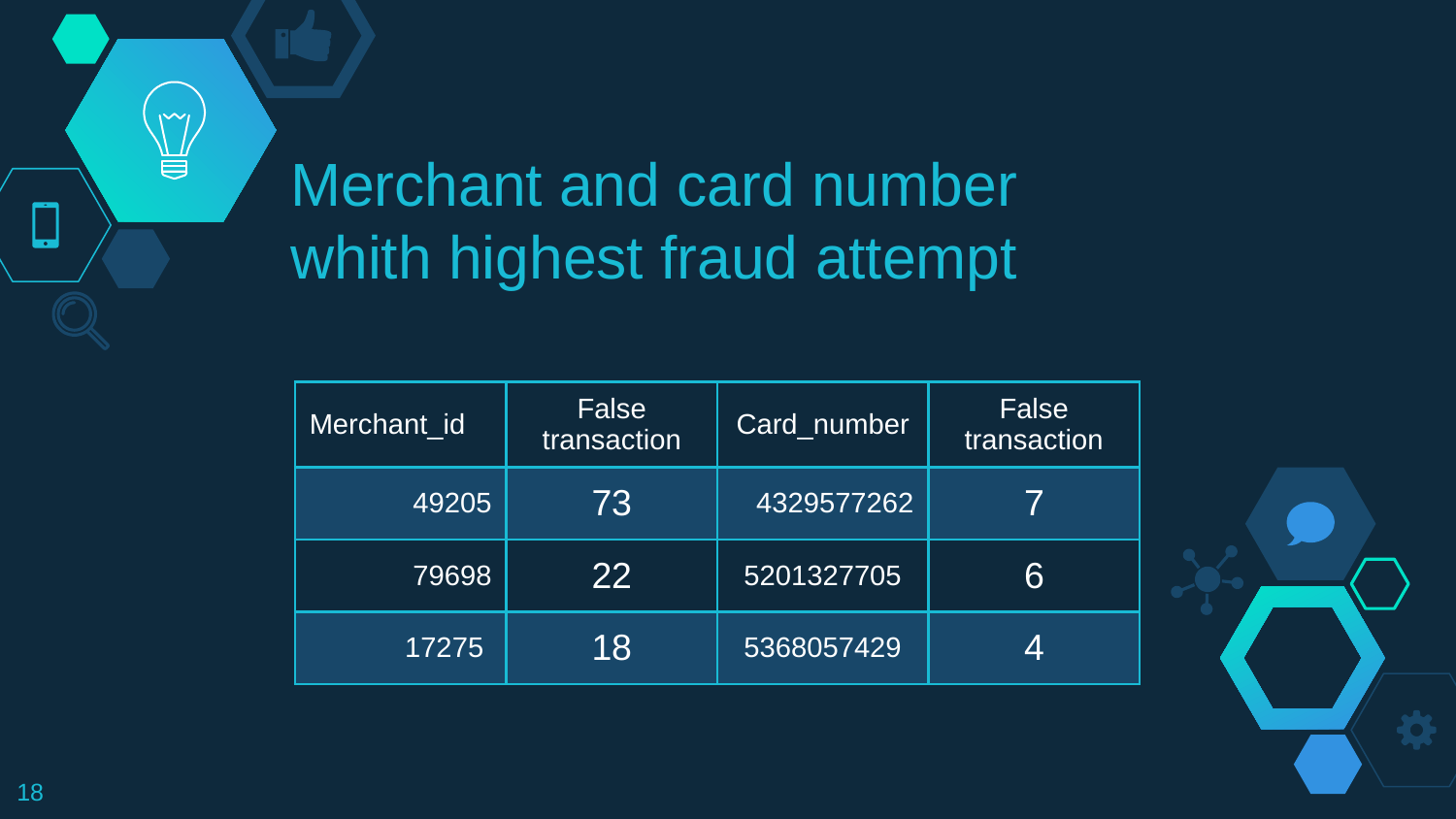

# Merchant and card number whith highest fraud attempt
| Merchant\_id | False transaction | Card\_number | False transaction |
| --- | --- | --- | --- |
| 49205 | 73 | 4329577262 | 7 |
| 79698 | 22 | 5201327705 | 6 |
| 17275 | 18 | 5368057429 | 4 |
18